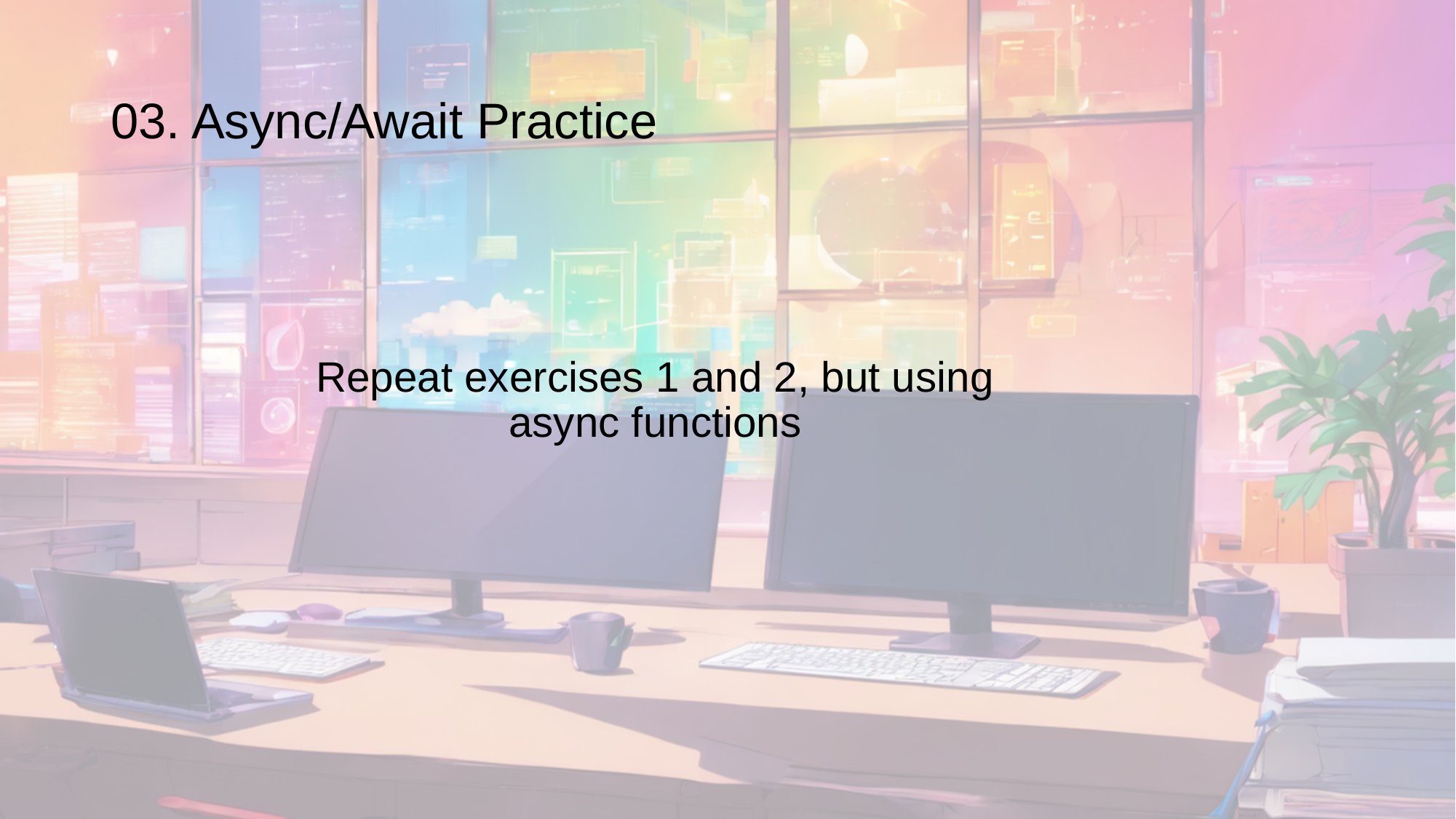

# 03. Async/Await Practice
Repeat exercises 1 and 2, but using async functions